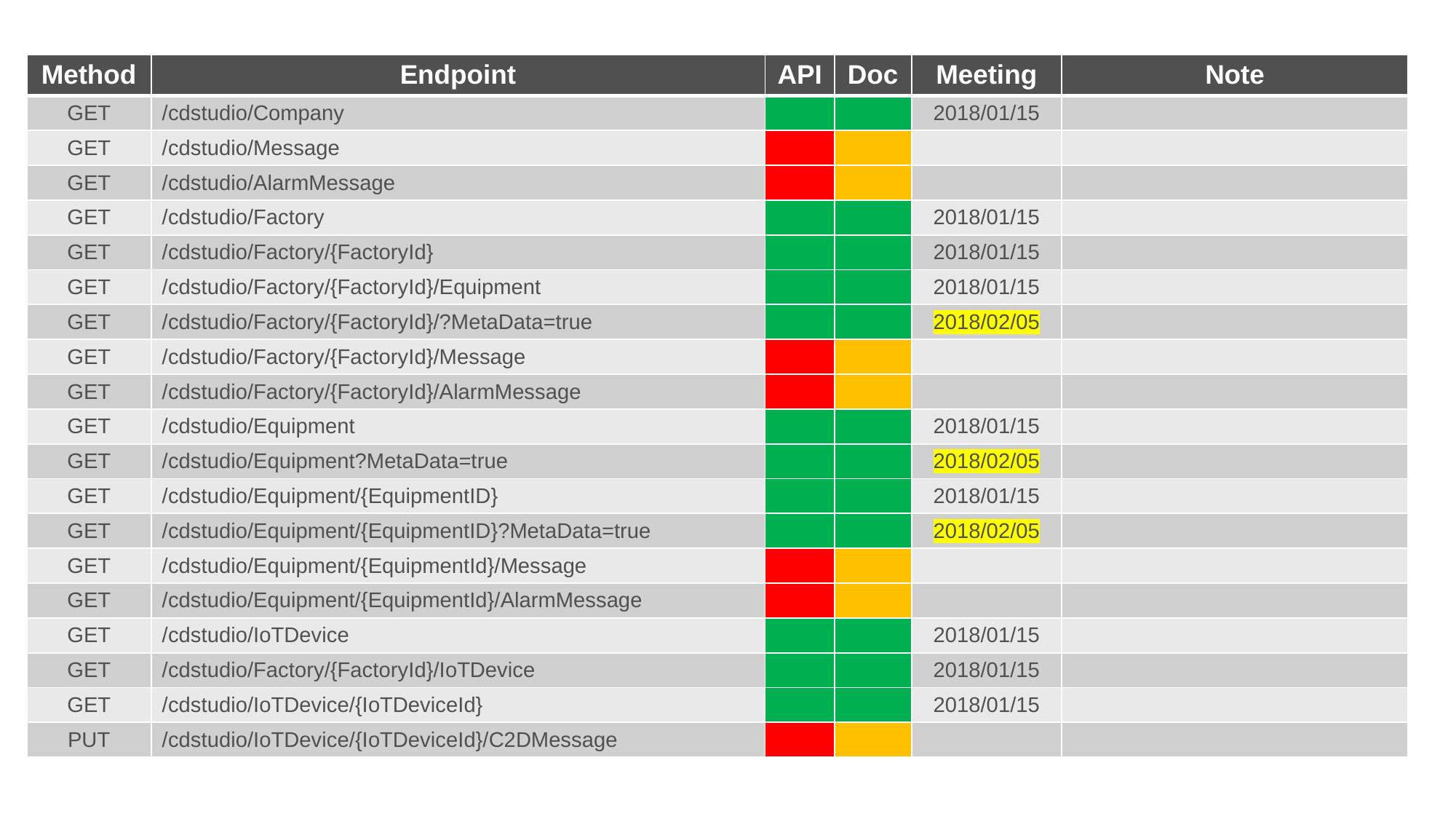

| Method | Endpoint | API | Doc | Meeting | Note |
| --- | --- | --- | --- | --- | --- |
| GET | /cdstudio/Company |  |  | 2018/01/15 |  |
| GET | /cdstudio/Message |  |  |  |  |
| GET | /cdstudio/AlarmMessage |  |  |  |  |
| GET | /cdstudio/Factory |  |  | 2018/01/15 |  |
| GET | /cdstudio/Factory/{FactoryId} |  |  | 2018/01/15 |  |
| GET | /cdstudio/Factory/{FactoryId}/Equipment |  |  | 2018/01/15 |  |
| GET | /cdstudio/Factory/{FactoryId}/?MetaData=true |  |  | 2018/02/05 |  |
| GET | /cdstudio/Factory/{FactoryId}/Message |  |  |  |  |
| GET | /cdstudio/Factory/{FactoryId}/AlarmMessage |  |  |  |  |
| GET | /cdstudio/Equipment |  |  | 2018/01/15 |  |
| GET | /cdstudio/Equipment?MetaData=true |  |  | 2018/02/05 |  |
| GET | /cdstudio/Equipment/{EquipmentID} |  |  | 2018/01/15 |  |
| GET | /cdstudio/Equipment/{EquipmentID}?MetaData=true |  |  | 2018/02/05 |  |
| GET | /cdstudio/Equipment/{EquipmentId}/Message |  |  |  |  |
| GET | /cdstudio/Equipment/{EquipmentId}/AlarmMessage |  |  |  |  |
| GET | /cdstudio/IoTDevice |  |  | 2018/01/15 |  |
| GET | /cdstudio/Factory/{FactoryId}/IoTDevice |  |  | 2018/01/15 |  |
| GET | /cdstudio/IoTDevice/{IoTDeviceId} |  |  | 2018/01/15 |  |
| PUT | /cdstudio/IoTDevice/{IoTDeviceId}/C2DMessage |  |  |  |  |